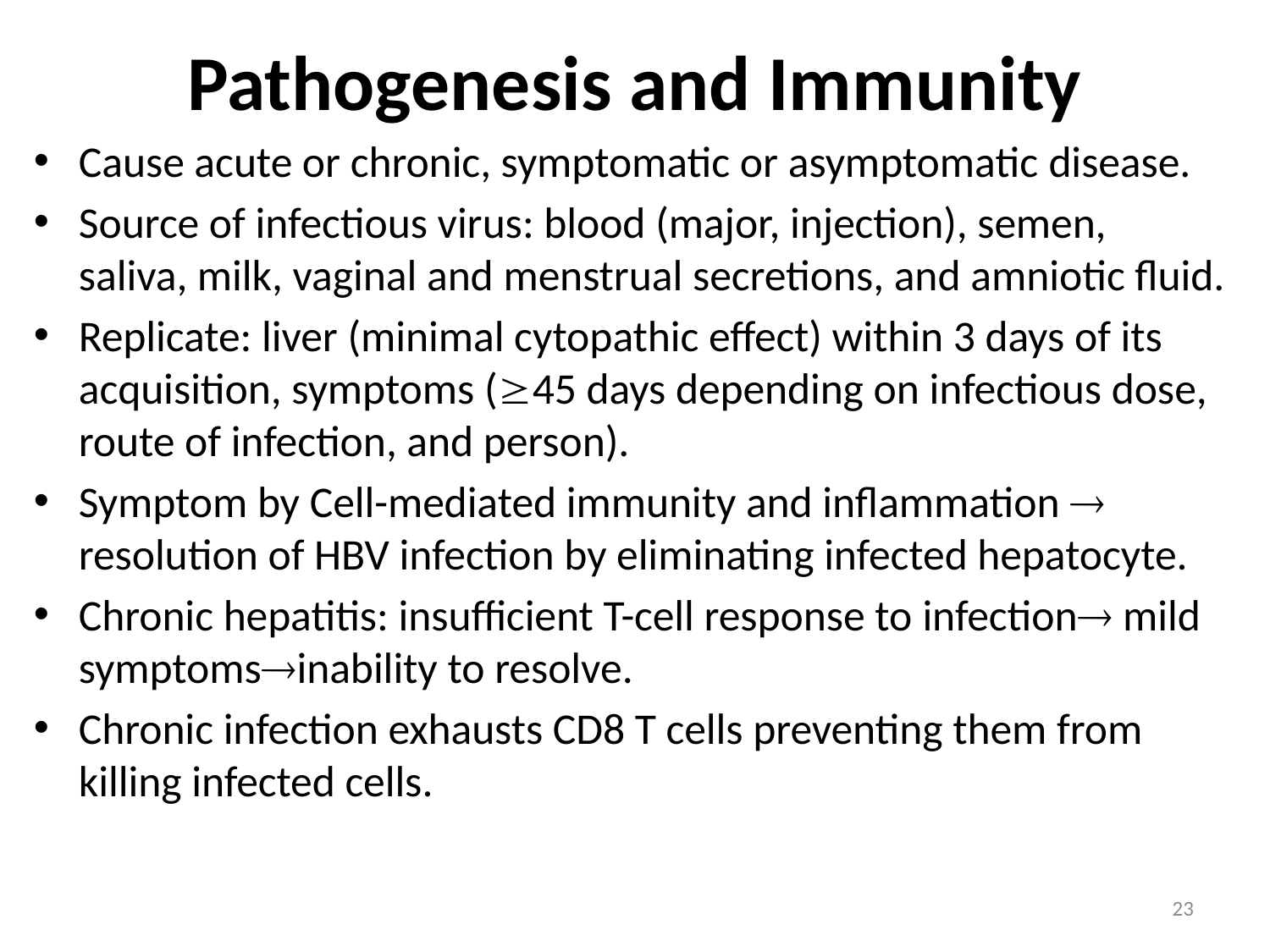

# Pathogenesis and Immunity
Cause acute or chronic, symptomatic or asymptomatic disease.
Source of infectious virus: blood (major, injection), semen, saliva, milk, vaginal and menstrual secretions, and amniotic fluid.
Replicate: liver (minimal cytopathic effect) within 3 days of its acquisition, symptoms (≥45 days depending on infectious dose, route of infection, and person).
Symptom by Cell-mediated immunity and inflammation → resolution of HBV infection by eliminating infected hepatocyte.
Chronic hepatitis: insufficient T-cell response to infection→ mild symptoms→inability to resolve.
Chronic infection exhausts CD8 T cells preventing them from killing infected cells.

23